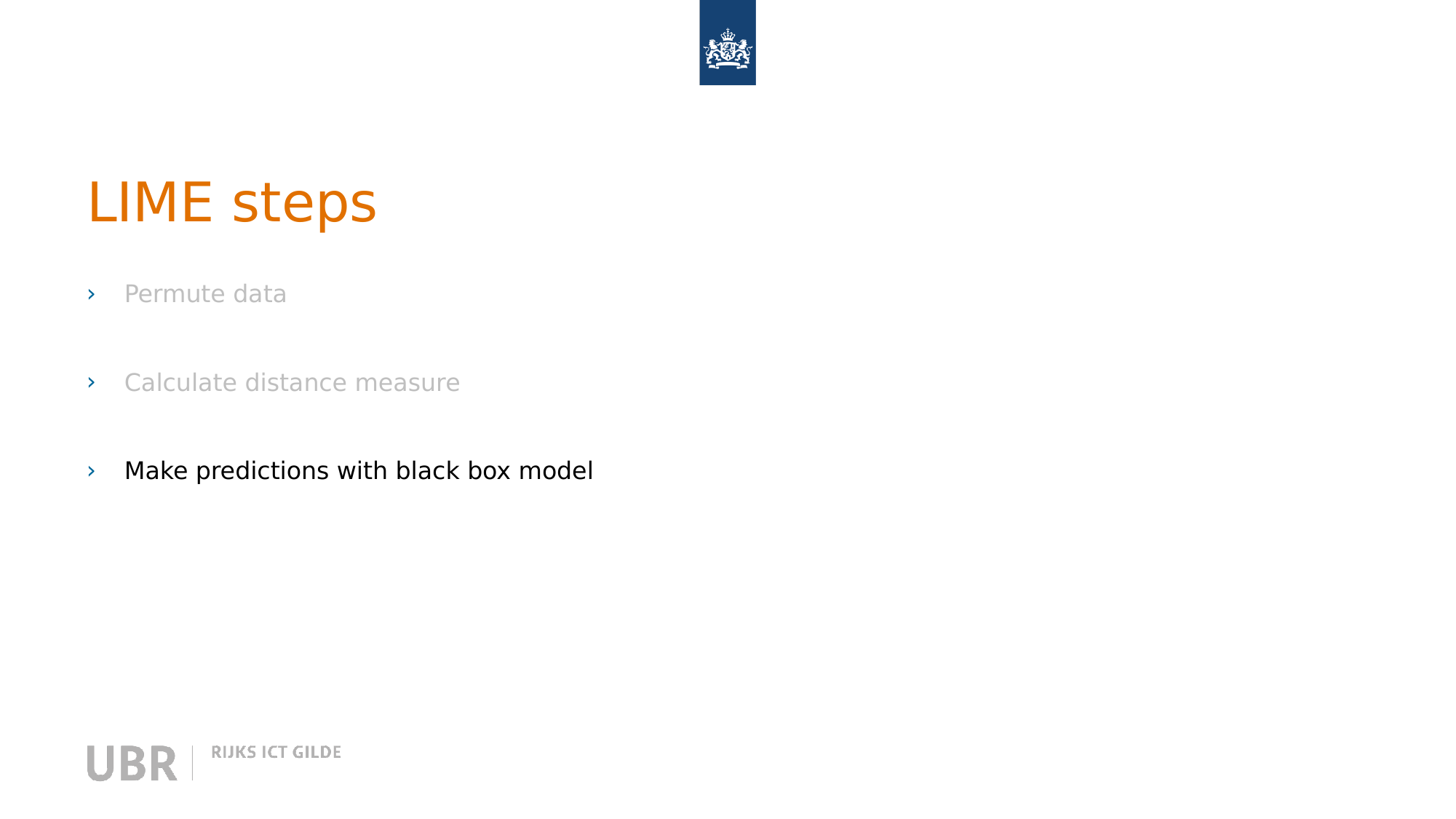

# LIME steps
Permute data

Calculate distance measure

Make predictions with black box model